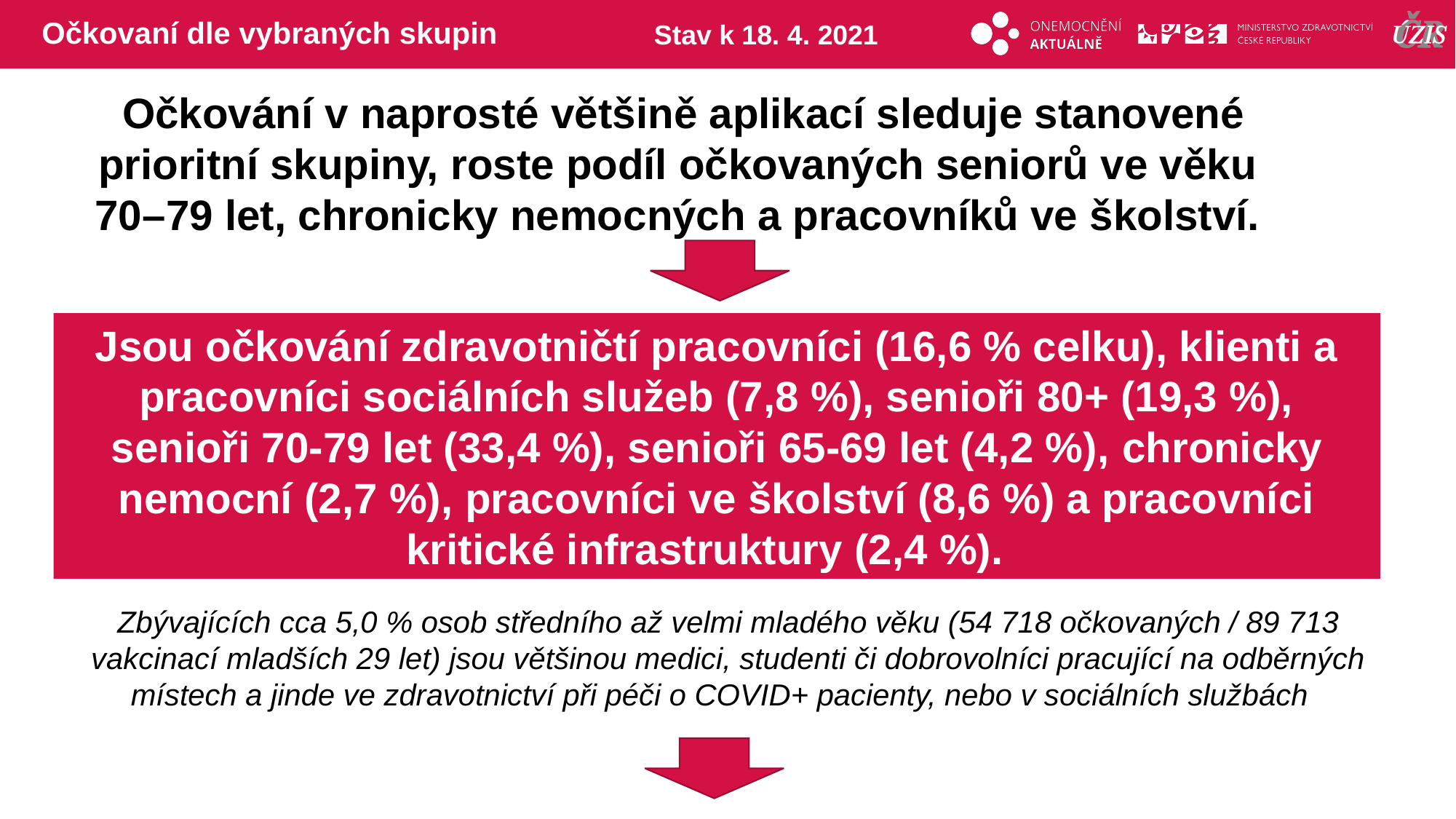

# Očkovaní dle vybraných skupin
Stav k 18. 4. 2021
Očkování v naprosté většině aplikací sleduje stanovené prioritní skupiny, roste podíl očkovaných seniorů ve věku
70–79 let, chronicky nemocných a pracovníků ve školství.

Jsou očkování zdravotničtí pracovníci (16,6 % celku), klienti a pracovníci sociálních služeb (7,8 %), senioři 80+ (19,3 %), senioři 70-79 let (33,4 %), senioři 65-69 let (4,2 %), chronicky nemocní (2,7 %), pracovníci ve školství (8,6 %) a pracovníci kritické infrastruktury (2,4 %).
Zbývajících cca 5,0 % osob středního až velmi mladého věku (54 718 očkovaných / 89 713 vakcinací mladších 29 let) jsou většinou medici, studenti či dobrovolníci pracující na odběrných místech a jinde ve zdravotnictví při péči o COVID+ pacienty, nebo v sociálních službách